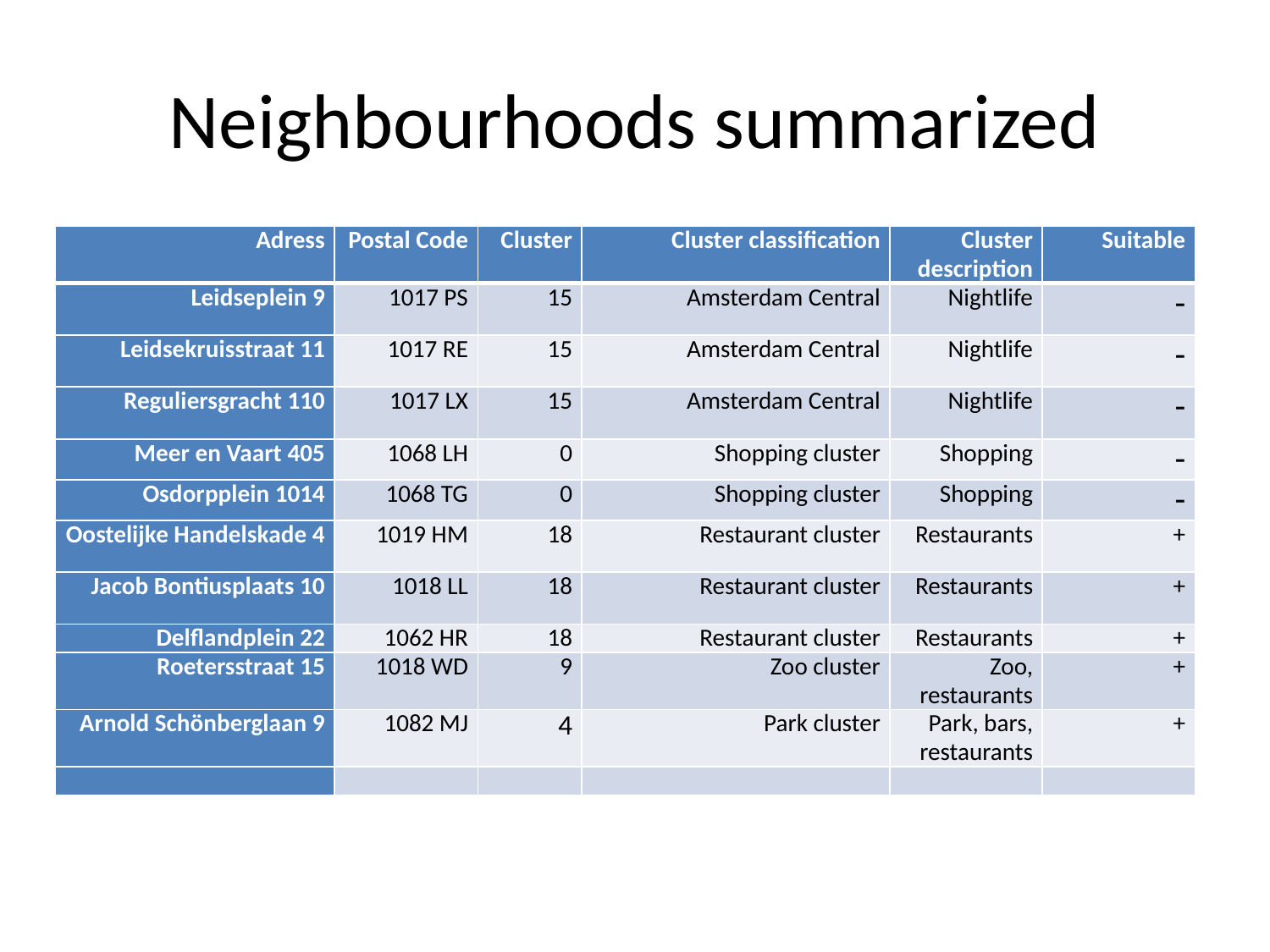

# Neighbourhoods summarized
| Adress | Postal Code | Cluster | Cluster classification | Cluster description | Suitable |
| --- | --- | --- | --- | --- | --- |
| Leidseplein 9 | 1017 PS | 15 | Amsterdam Central | Nightlife | - |
| Leidsekruisstraat 11 | 1017 RE | 15 | Amsterdam Central | Nightlife | - |
| Reguliersgracht 110 | 1017 LX | 15 | Amsterdam Central | Nightlife | - |
| Meer en Vaart 405 | 1068 LH | 0 | Shopping cluster | Shopping | - |
| Osdorpplein 1014 | 1068 TG | 0 | Shopping cluster | Shopping | - |
| Oostelijke Handelskade 4 | 1019 HM | 18 | Restaurant cluster | Restaurants | + |
| Jacob Bontiusplaats 10 | 1018 LL | 18 | Restaurant cluster | Restaurants | + |
| Delflandplein 22 | 1062 HR | 18 | Restaurant cluster | Restaurants | + |
| Roetersstraat 15 | 1018 WD | 9 | Zoo cluster | Zoo, restaurants | + |
| Arnold Schönberglaan 9 | 1082 MJ | 4 | Park cluster | Park, bars, restaurants | + |
|  |  |  |  |  |  |